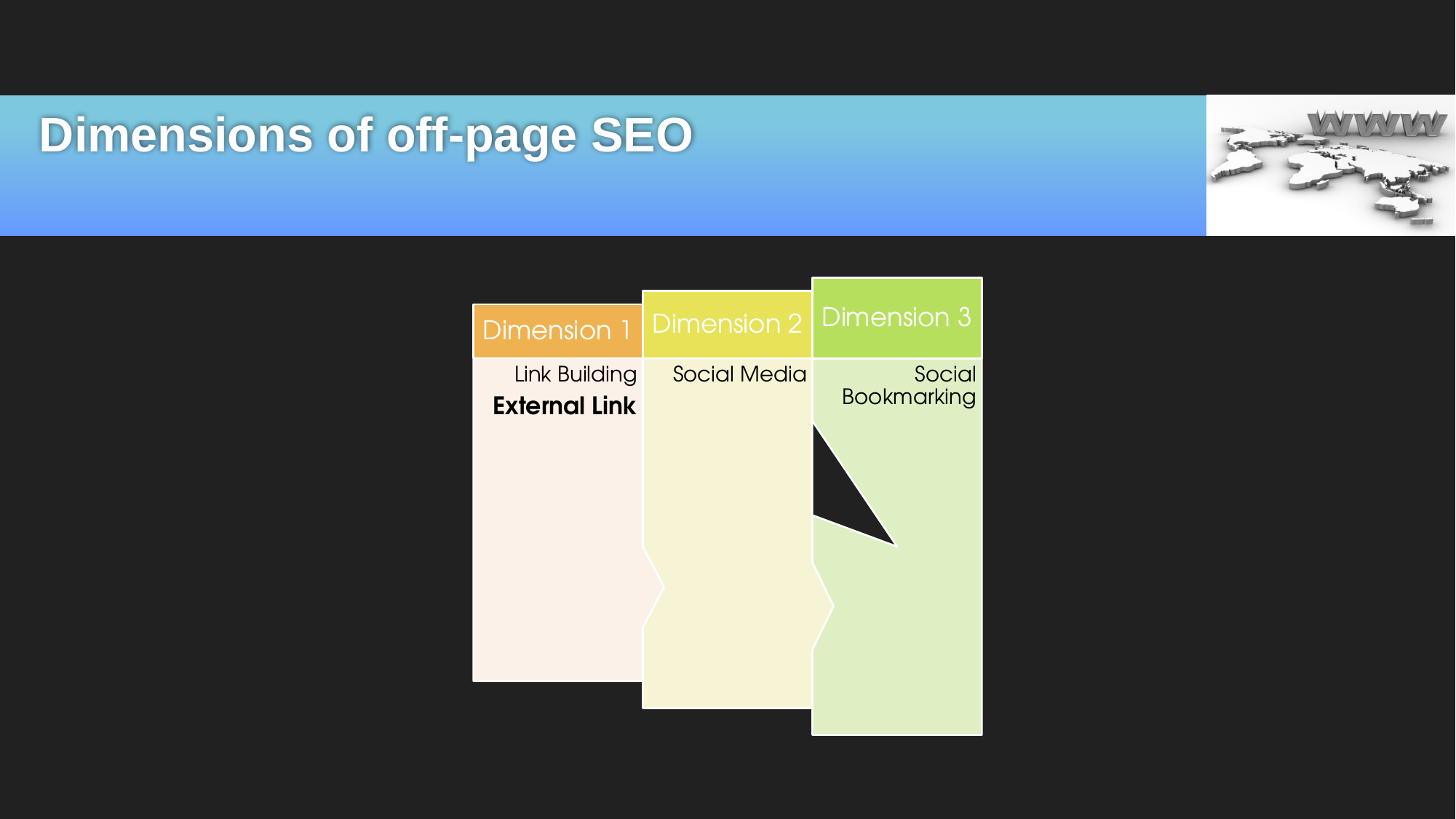

# Dimensions of off-page SEO

Social Bookmarking
Dimension 3
Social Media
Dimension 2
Link Building
External Link
Dimension 1